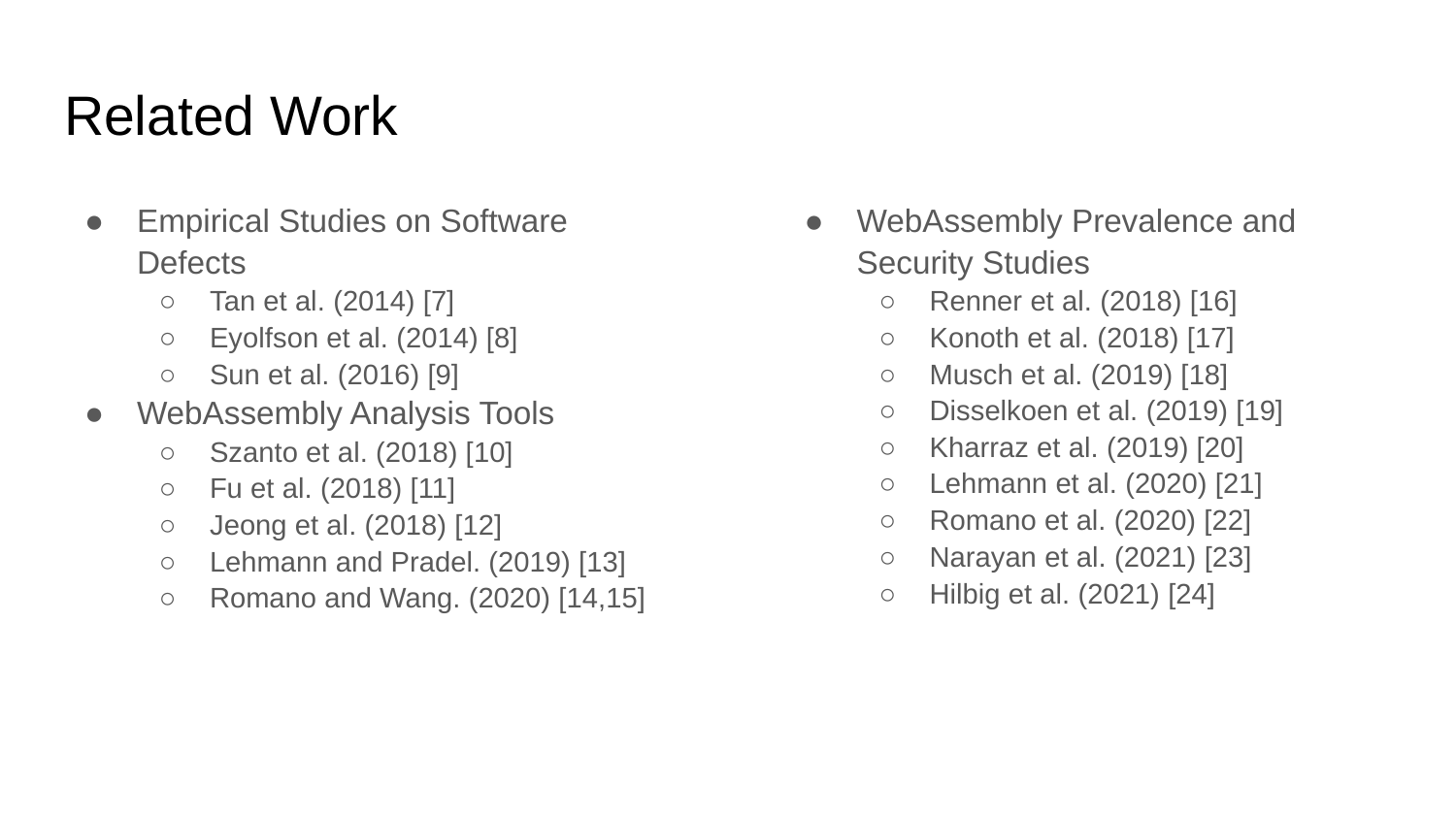

# Related Work
Empirical Studies on Software Defects
Tan et al. (2014) [7]
Eyolfson et al. (2014) [8]
Sun et al. (2016) [9]
WebAssembly Analysis Tools
Szanto et al. (2018) [10]
Fu et al. (2018) [11]
Jeong et al. (2018) [12]
Lehmann and Pradel. (2019) [13]
Romano and Wang. (2020) [14,15]

WebAssembly Prevalence and Security Studies
Renner et al. (2018) [16]
Konoth et al. (2018) [17]
Musch et al. (2019) [18]
Disselkoen et al. (2019) [19]
Kharraz et al. (2019) [20]
Lehmann et al. (2020) [21]
Romano et al. (2020) [22]
Narayan et al. (2021) [23]
Hilbig et al. (2021) [24]